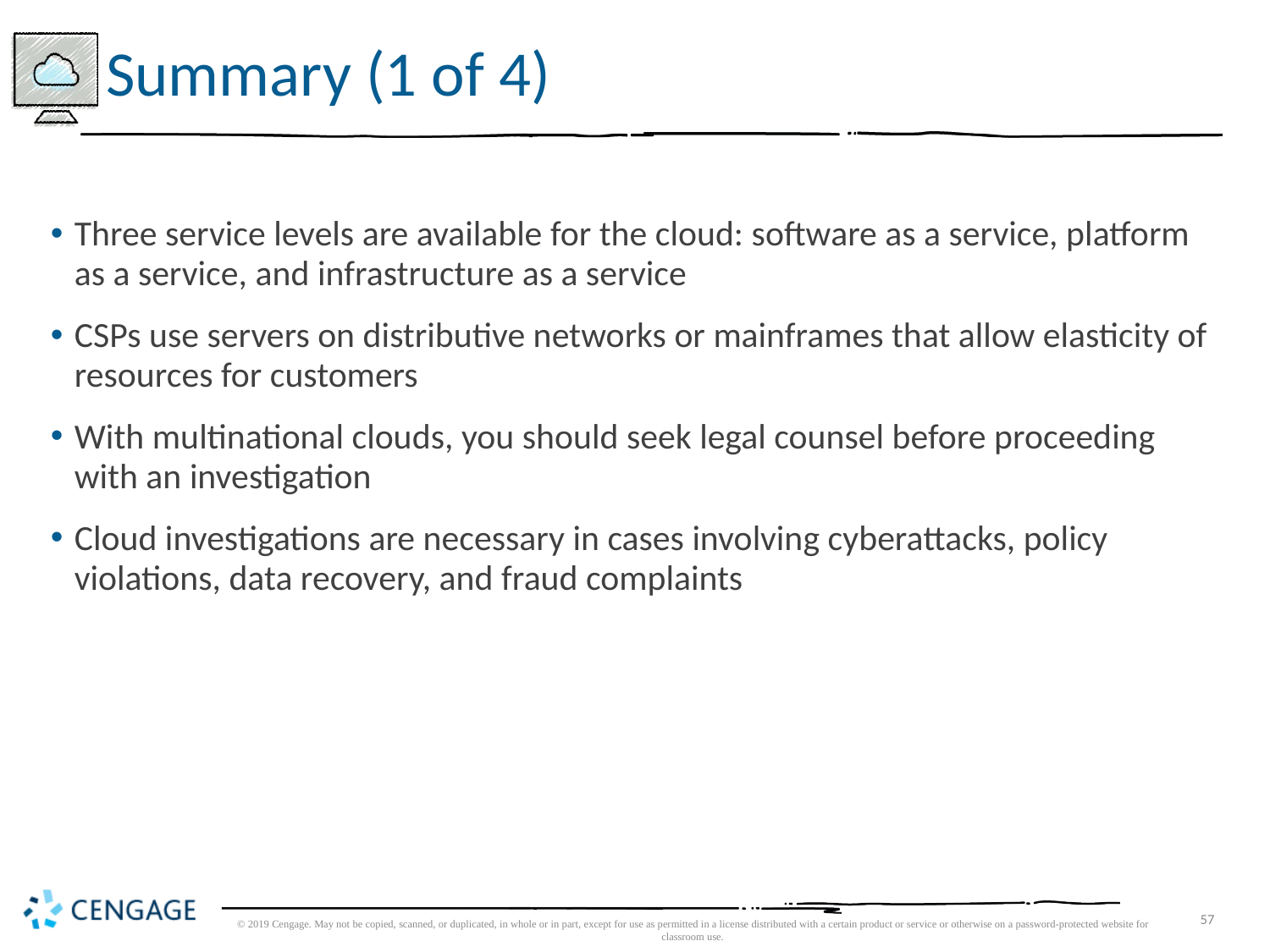

# Summary (1 of 4)
Three service levels are available for the cloud: software as a service, platform as a service, and infrastructure as a service
CSPs use servers on distributive networks or mainframes that allow elasticity of resources for customers
With multinational clouds, you should seek legal counsel before proceeding with an investigation
Cloud investigations are necessary in cases involving cyberattacks, policy violations, data recovery, and fraud complaints
© 2019 Cengage. May not be copied, scanned, or duplicated, in whole or in part, except for use as permitted in a license distributed with a certain product or service or otherwise on a password-protected website for classroom use.